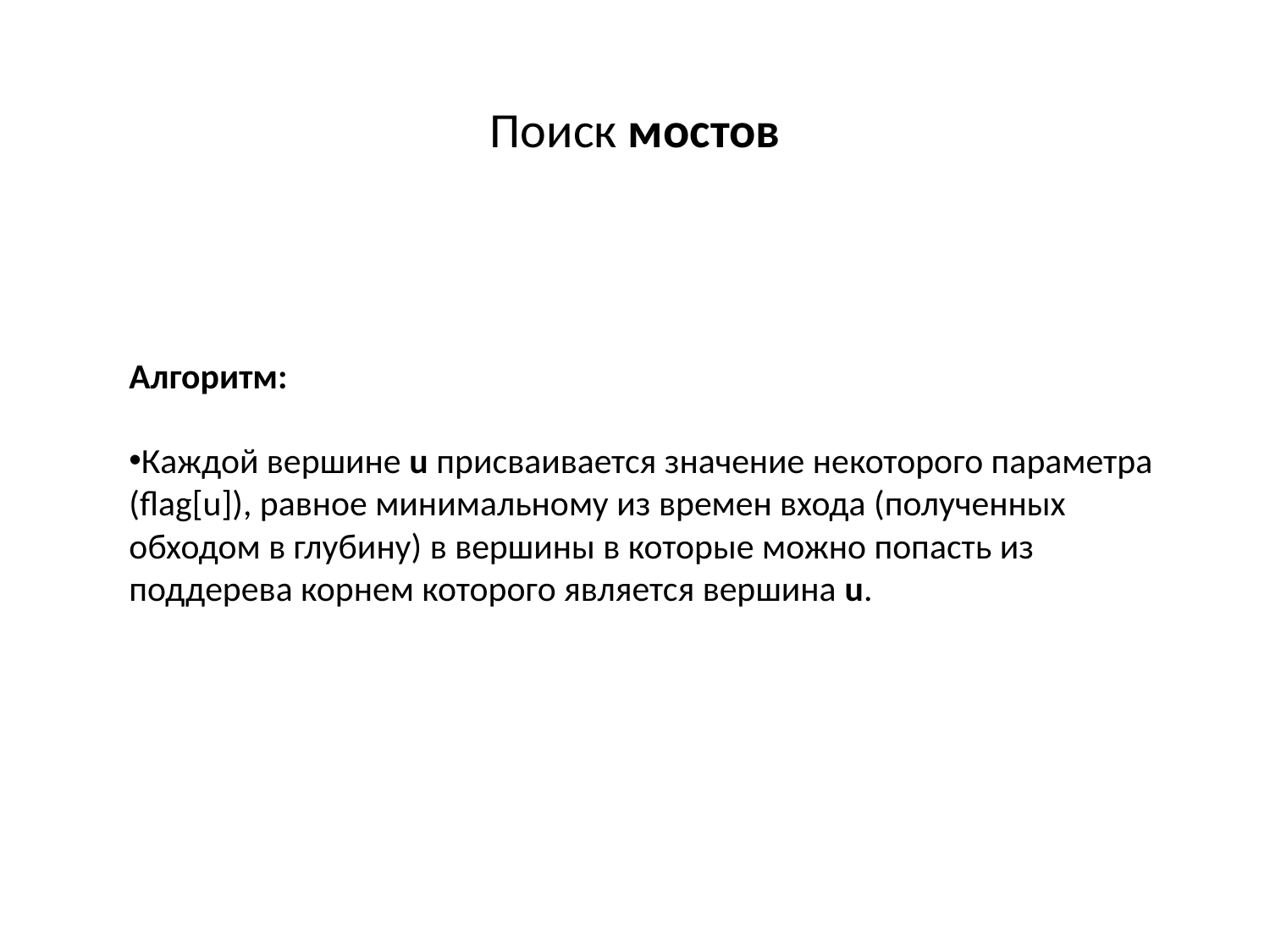

Поиск мостов
Алгоритм:

Каждой вершине u присваивается значение некоторого параметра (flag[u]), равное минимальному из времен входа (полученных обходом в глубину) в вершины в которые можно попасть из поддерева корнем которого является вершина u.